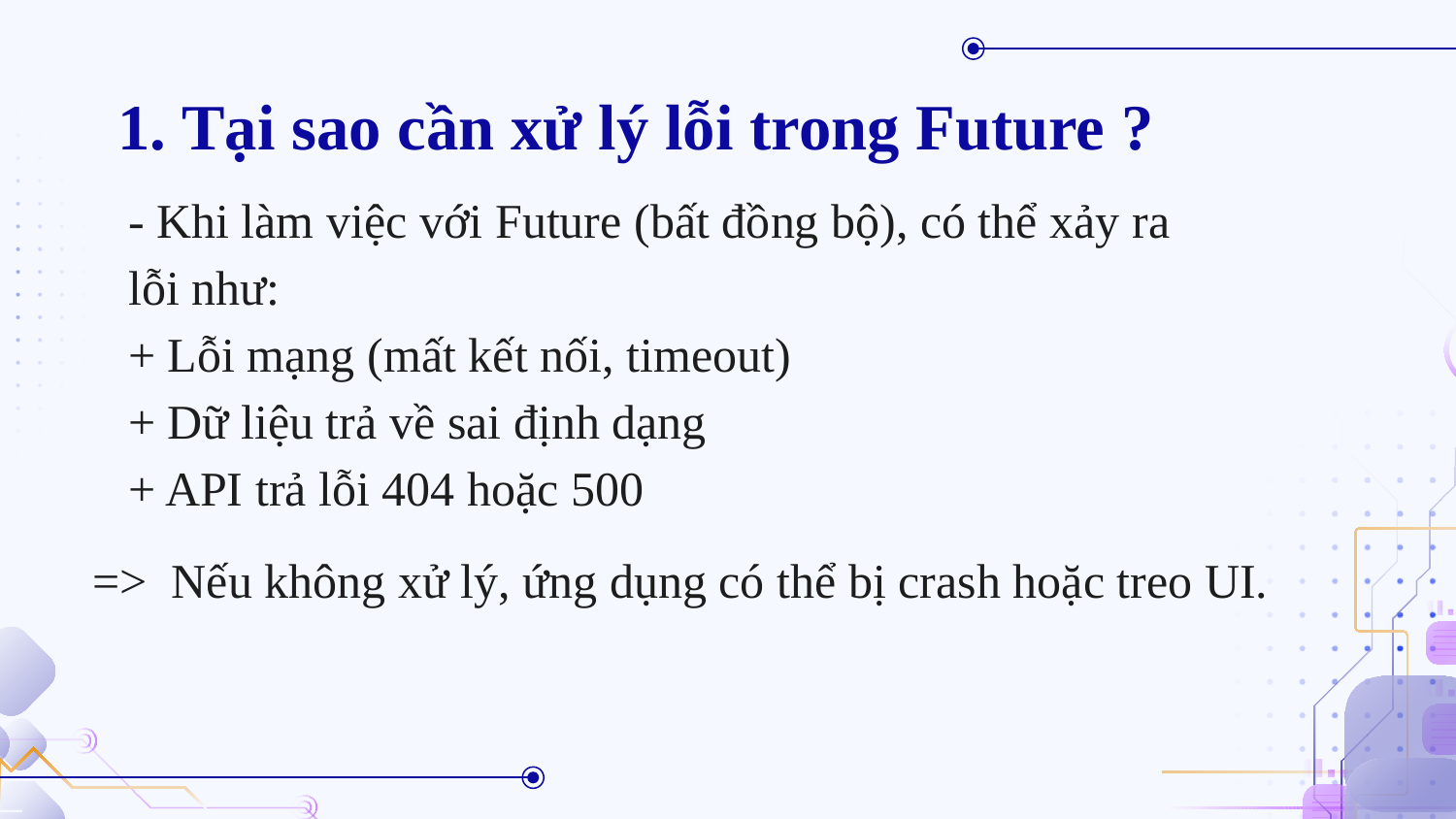

# 1. Tại sao cần xử lý lỗi trong Future ?
- Khi làm việc với Future (bất đồng bộ), có thể xảy ra lỗi như:
+ Lỗi mạng (mất kết nối, timeout)
+ Dữ liệu trả về sai định dạng
+ API trả lỗi 404 hoặc 500
=>  Nếu không xử lý, ứng dụng có thể bị crash hoặc treo UI.